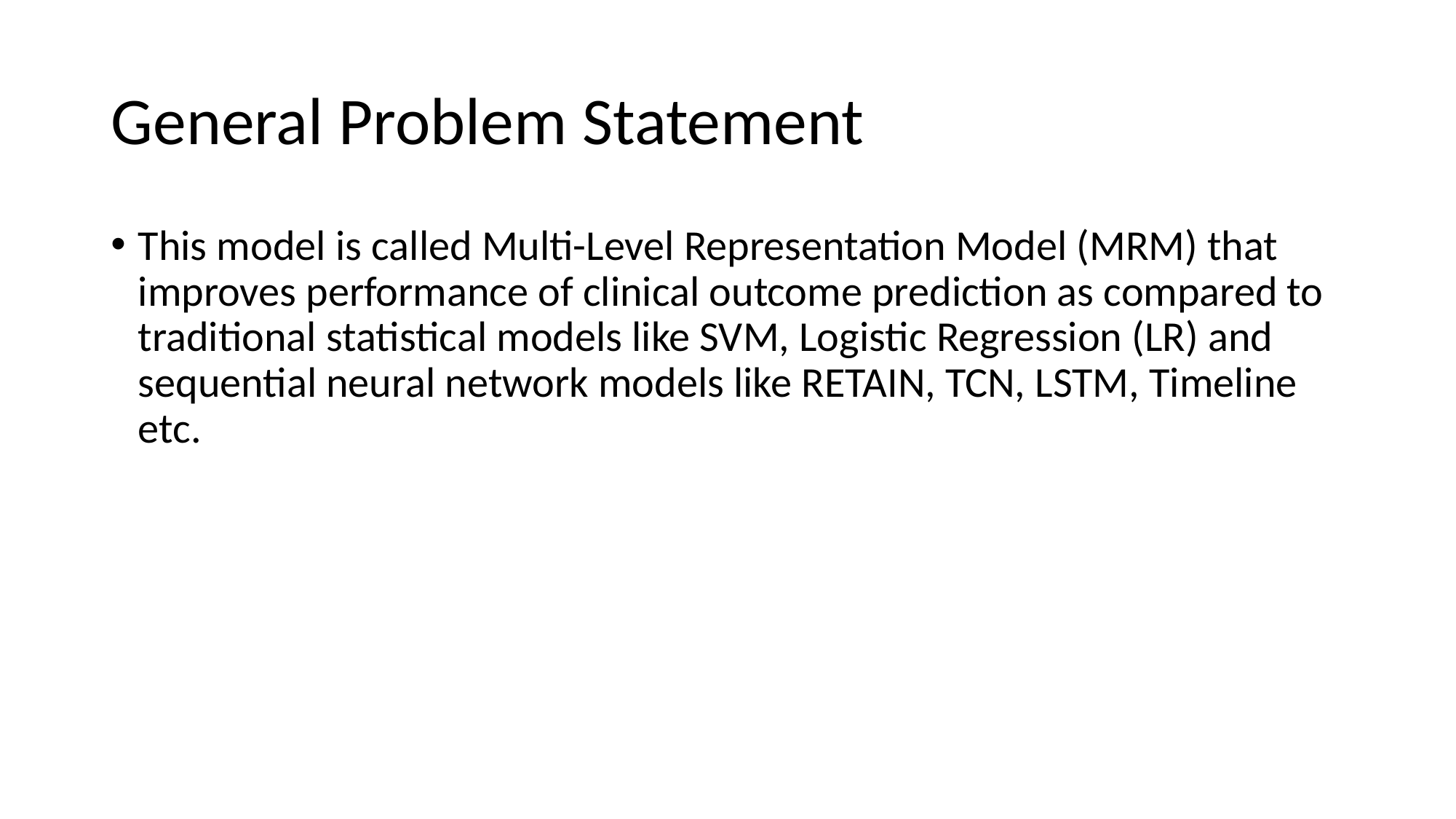

# General Problem Statement
This model is called Multi-Level Representation Model (MRM) that improves performance of clinical outcome prediction as compared to traditional statistical models like SVM, Logistic Regression (LR) and sequential neural network models like RETAIN, TCN, LSTM, Timeline etc.